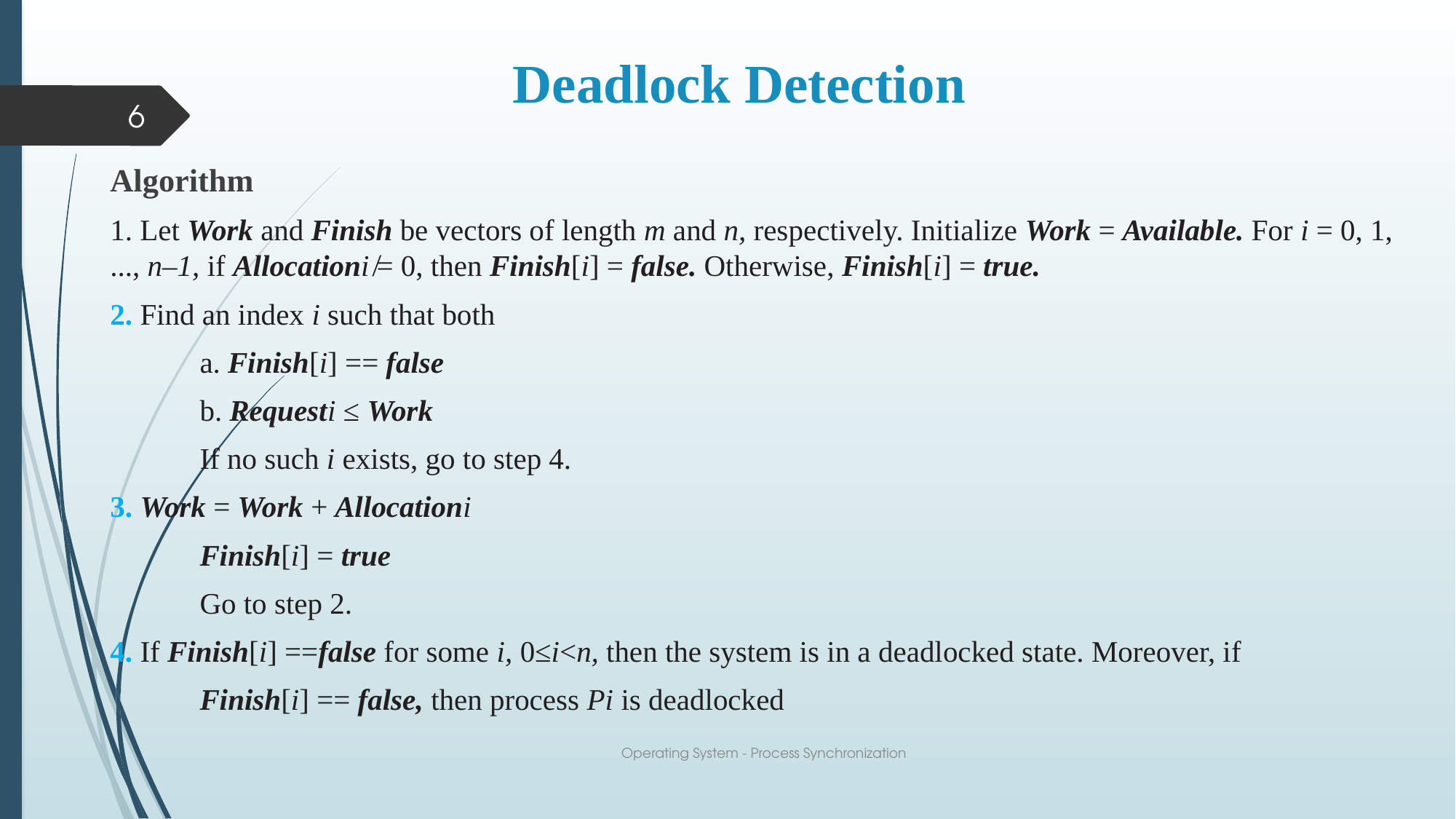

# Deadlock Detection
6
Algorithm
1. Let Work and Finish be vectors of length m and n, respectively. Initialize Work = Available. For i = 0, 1, ..., n–1, if Allocationi ̸= 0, then Finish[i] = false. Otherwise, Finish[i] = true.
2. Find an index i such that both
	a. Finish[i] == false
	b. Requesti ≤ Work
	If no such i exists, go to step 4.
3. Work = Work + Allocationi
	Finish[i] = true
	Go to step 2.
4. If Finish[i] ==false for some i, 0≤i<n, then the system is in a deadlocked state. Moreover, if
	Finish[i] == false, then process Pi is deadlocked
Operating System - Process Synchronization